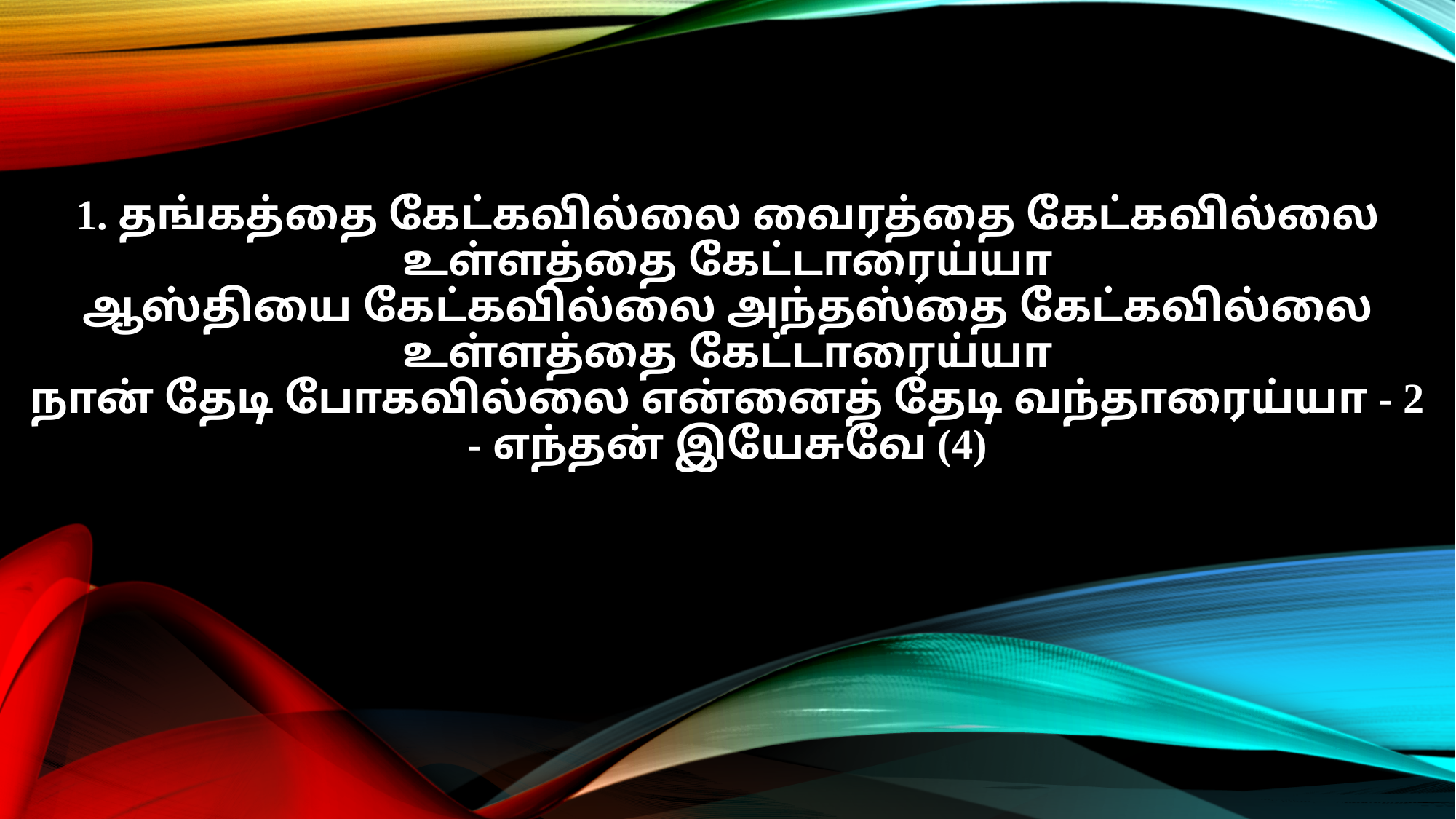

1. தங்கத்தை கேட்கவில்லை வைரத்தை கேட்கவில்லை
உள்ளத்தை கேட்டாரைய்யா
ஆஸ்தியை கேட்கவில்லை அந்தஸ்தை கேட்கவில்லை
உள்ளத்தை கேட்டாரைய்யா
நான் தேடி போகவில்லை என்னைத் தேடி வந்தாரைய்யா - 2
- எந்தன் இயேசுவே (4)